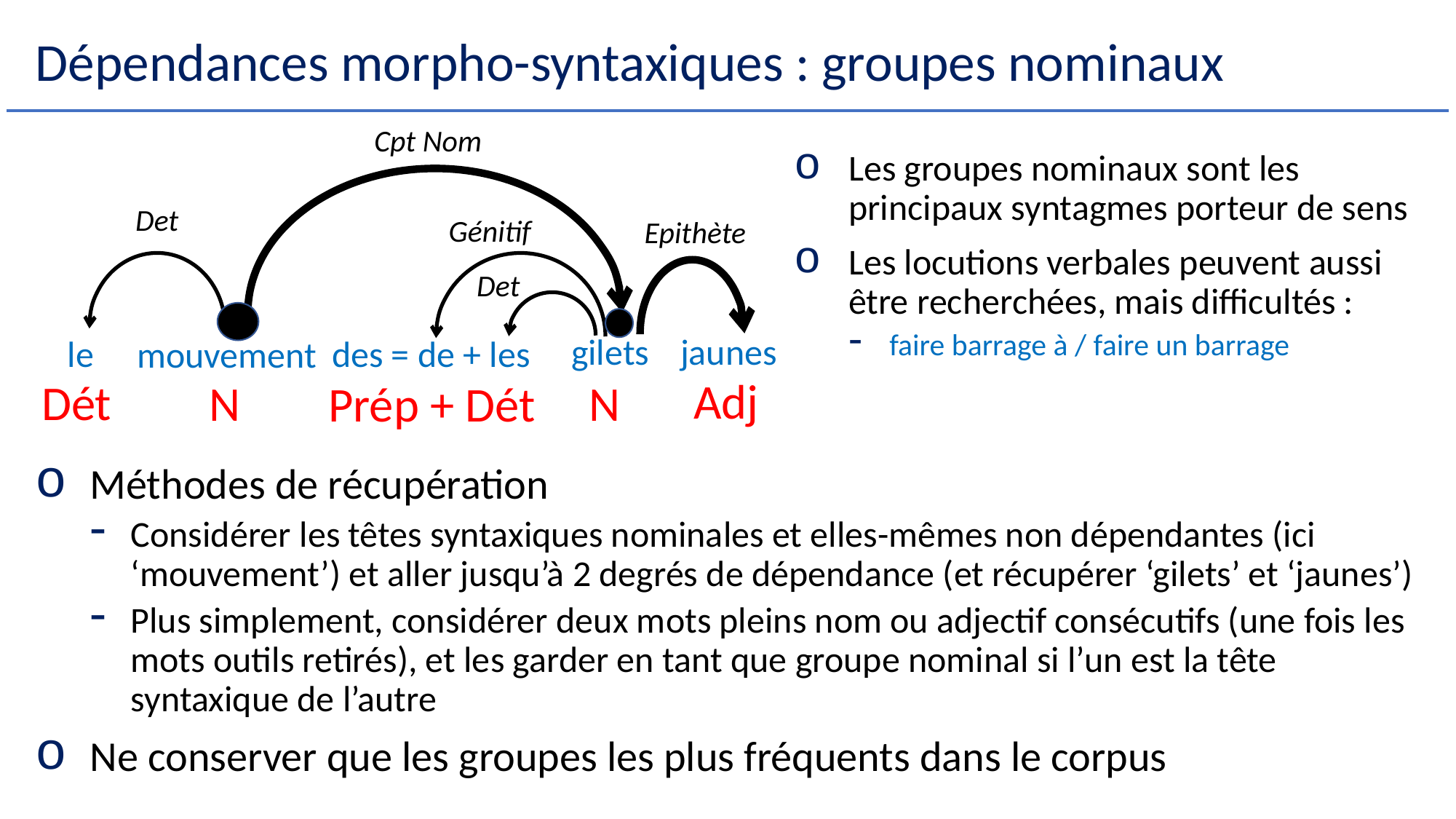

# Dépendances morpho-syntaxiques : groupes nominaux
Cpt Nom
Les groupes nominaux sont les principaux syntagmes porteur de sens
Les locutions verbales peuvent aussi être recherchées, mais difficultés :
faire barrage à / faire un barrage

Det
Génitif
Epithète

Det

gilets
jaunes
le
des = de + les
mouvement
Adj
Dét
N
N
Prép + Dét
Méthodes de récupération
Considérer les têtes syntaxiques nominales et elles-mêmes non dépendantes (ici ‘mouvement’) et aller jusqu’à 2 degrés de dépendance (et récupérer ‘gilets’ et ‘jaunes’)
Plus simplement, considérer deux mots pleins nom ou adjectif consécutifs (une fois les mots outils retirés), et les garder en tant que groupe nominal si l’un est la tête syntaxique de l’autre
Ne conserver que les groupes les plus fréquents dans le corpus